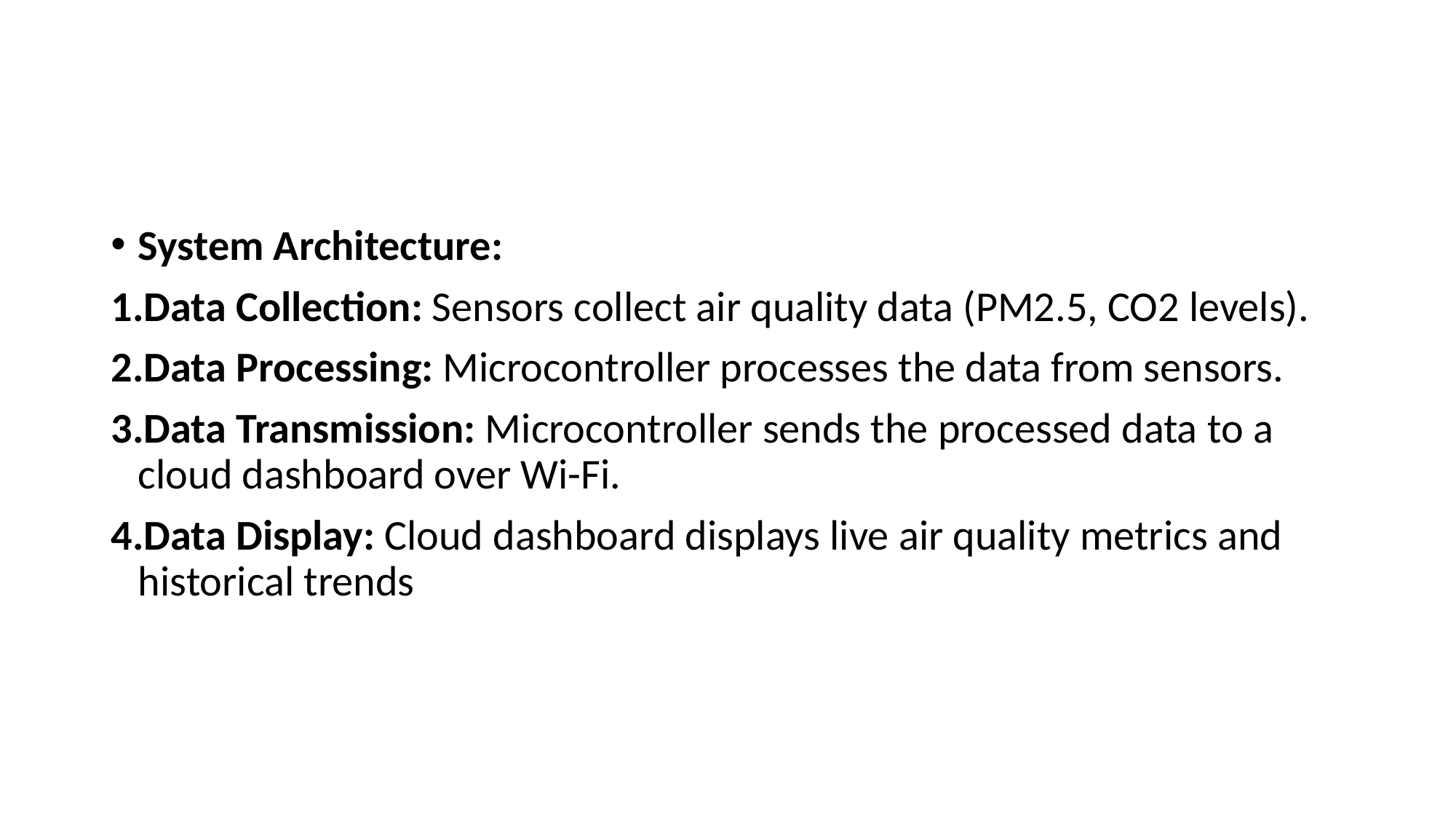

#
System Architecture:
Data Collection: Sensors collect air quality data (PM2.5, CO2 levels).
Data Processing: Microcontroller processes the data from sensors.
Data Transmission: Microcontroller sends the processed data to a cloud dashboard over Wi-Fi.
Data Display: Cloud dashboard displays live air quality metrics and historical trends